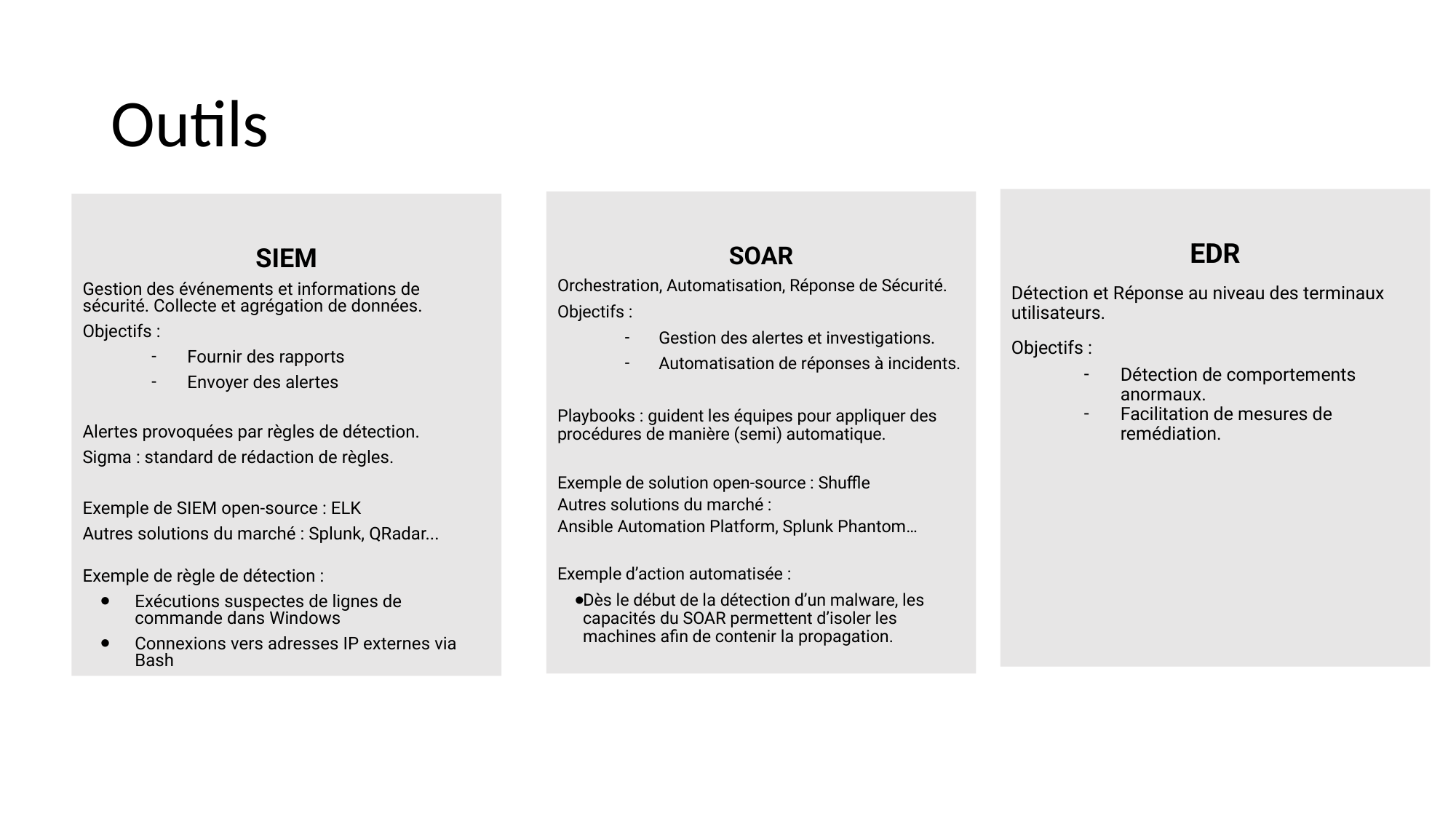

# Outils

EDR
Détection et Réponse au niveau des terminaux utilisateurs.
Objectifs :
Détection de comportements anormaux.
Facilitation de mesures de remédiation.

SOAR
Orchestration, Automatisation, Réponse de Sécurité.
Objectifs :
Gestion des alertes et investigations.
Automatisation de réponses à incidents.

Playbooks : guident les équipes pour appliquer des procédures de manière (semi) automatique.

Exemple de solution open-source : Shuffle
Autres solutions du marché :
Ansible Automation Platform, Splunk Phantom…

Exemple d’action automatisée :
Dès le début de la détection d’un malware, les capacités du SOAR permettent d’isoler les machines afin de contenir la propagation.

SIEM
Gestion des événements et informations de sécurité. Collecte et agrégation de données.
Objectifs :
Fournir des rapports
Envoyer des alertes

Alertes provoquées par règles de détection.
Sigma : standard de rédaction de règles.

Exemple de SIEM open-source : ELK
Autres solutions du marché : Splunk, QRadar...
Exemple de règle de détection :
Exécutions suspectes de lignes de commande dans Windows
Connexions vers adresses IP externes via Bash